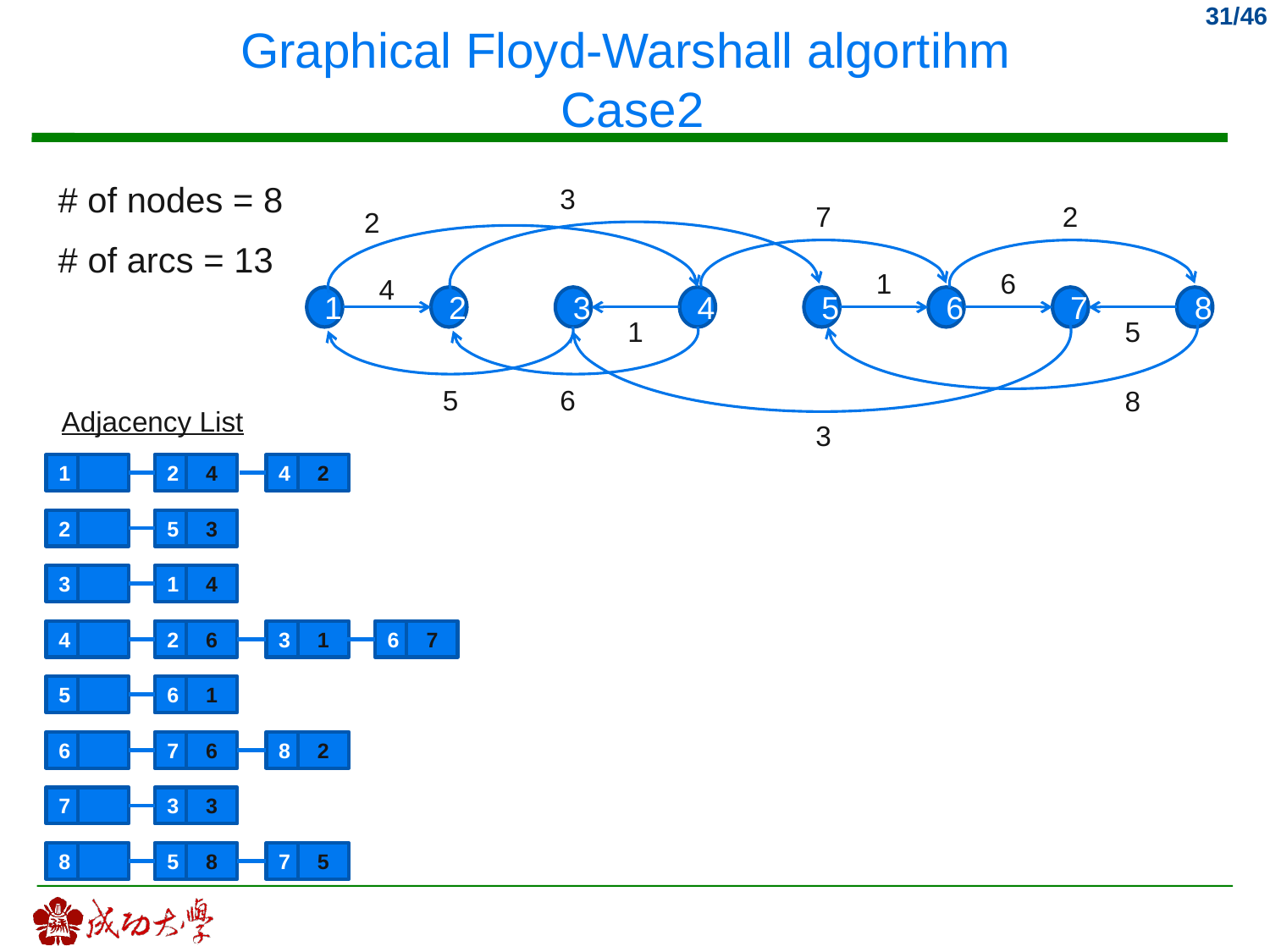

# Graphical Floyd-Warshall algortihm Case2
# of nodes = 8
3
7
2
2

6
1
4

1
2
3
4
5
6
7
8

1
5
5
6
8
3

# of arcs = 13
Adjacency List
4
2
1

2
4
2

5
3
3

1
4
6
7
4

2
6
3
1
5

6
1
6

7
6
8
2
7

3
3
7
5
8

5
8